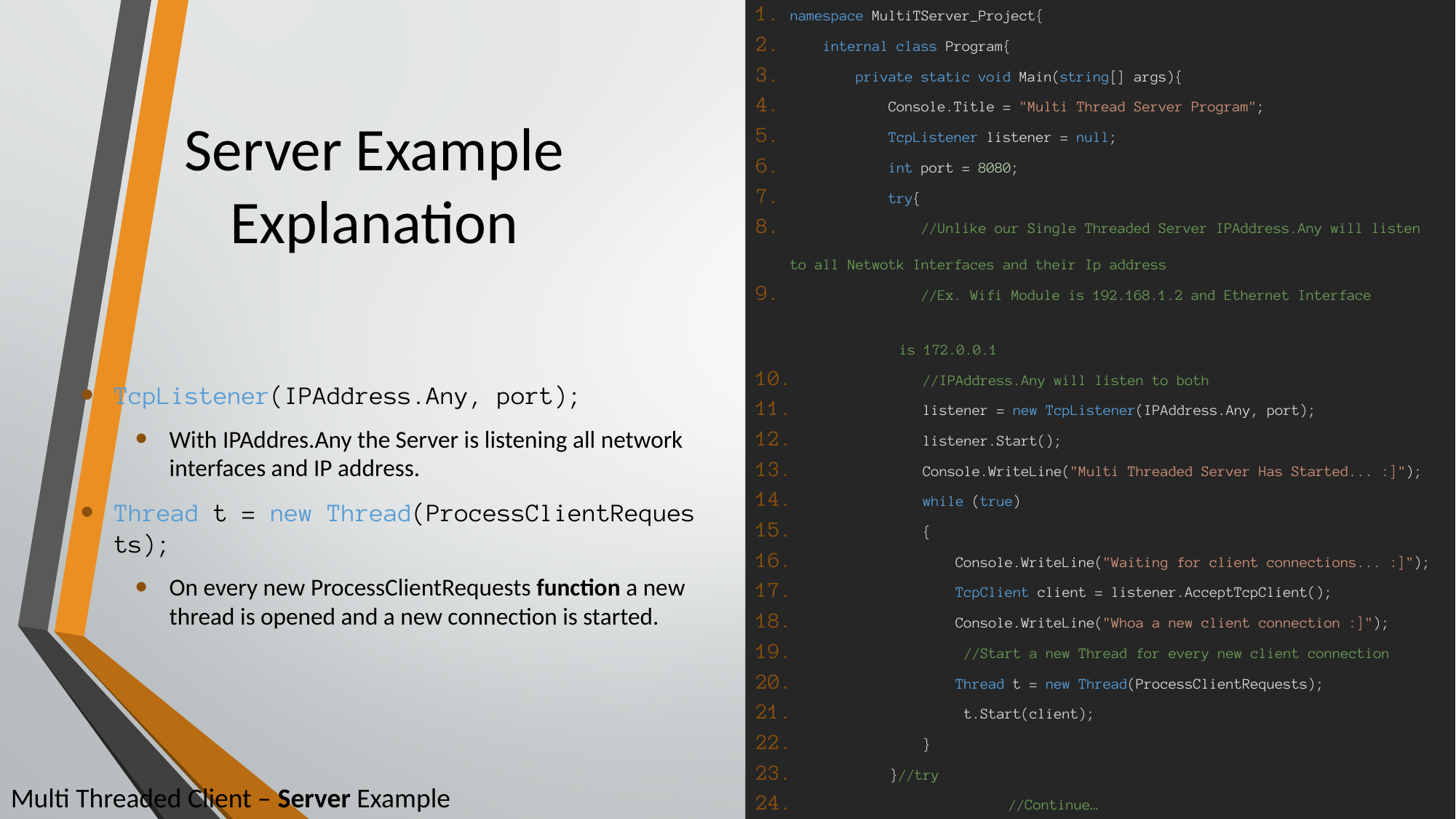

namespace MultiTServer_Project{
    internal class Program{
        private static void Main(string[] args){
            Console.Title = "Multi Thread Server Program";
            TcpListener listener = null;
            int port = 8080;
            try{
                //Unlike our Single Threaded Server IPAddress.Any will listen 					to all Netwotk Interfaces and their Ip address
                //Ex. Wifi Module is 192.168.1.2 and Ethernet Interface 											is 172.0.0.1
                //IPAddress.Any will listen to both
                listener = new TcpListener(IPAddress.Any, port);
                listener.Start();
                Console.WriteLine("Multi Threaded Server Has Started... :]");
                while (true)
                {
                    Console.WriteLine("Waiting for client connections... :]");
                    TcpClient client = listener.AcceptTcpClient();
                    Console.WriteLine("Whoa a new client connection :]");
                     //Start a new Thread for every new client connection
                    Thread t = new Thread(ProcessClientRequests);
                     t.Start(client);
                }
            }//try
 		//Continue…
# Server Example Explanation
TcpListener(IPAddress.Any, port);
With IPAddres.Any the Server is listening all network interfaces and IP address.
Thread t = new Thread(ProcessClientRequests);
On every new ProcessClientRequests function a new thread is opened and a new connection is started.
Multi Threaded Client – Server Example